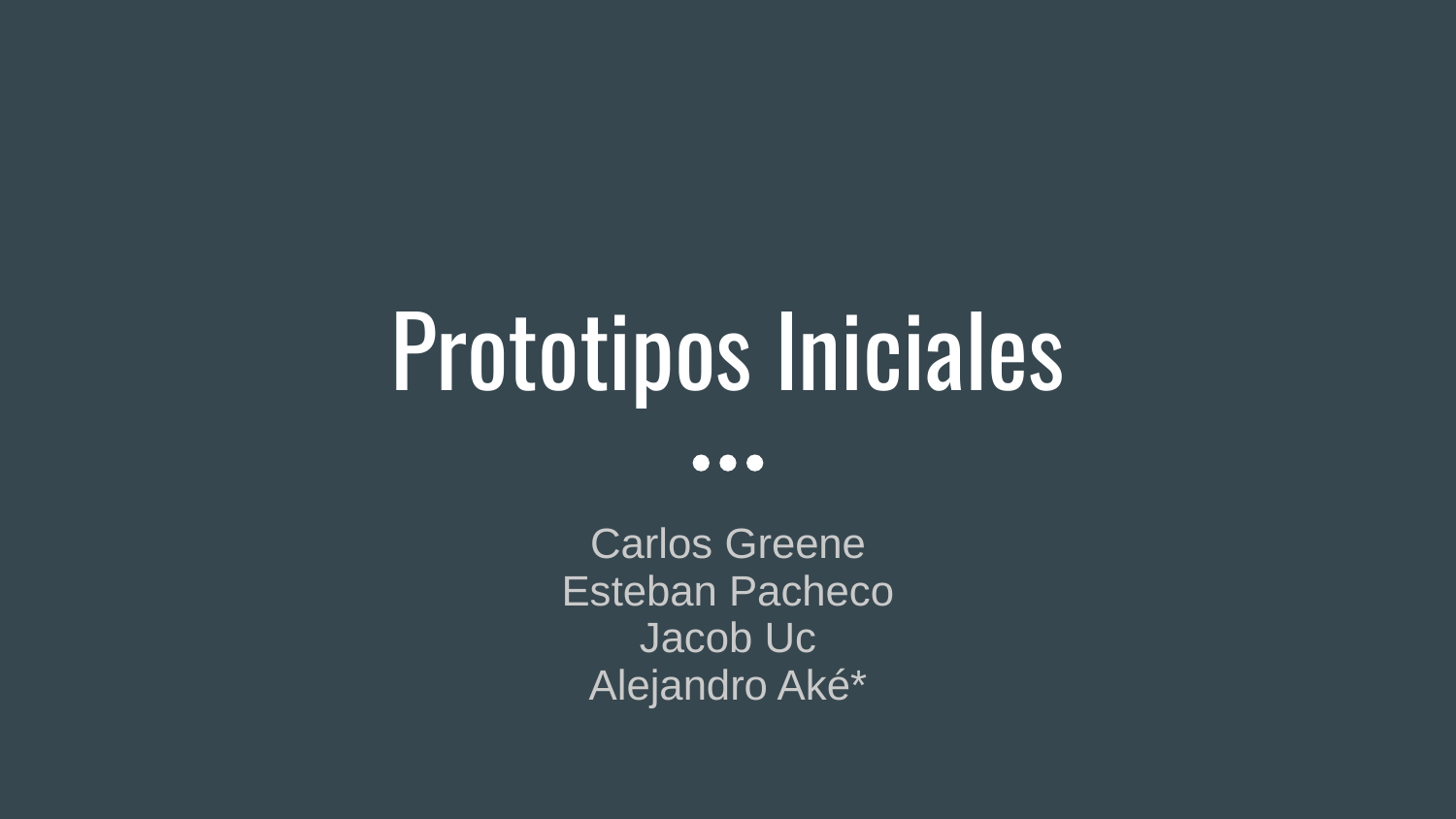

# Prototipos Iniciales
Carlos Greene
Esteban Pacheco
Jacob Uc
Alejandro Aké*